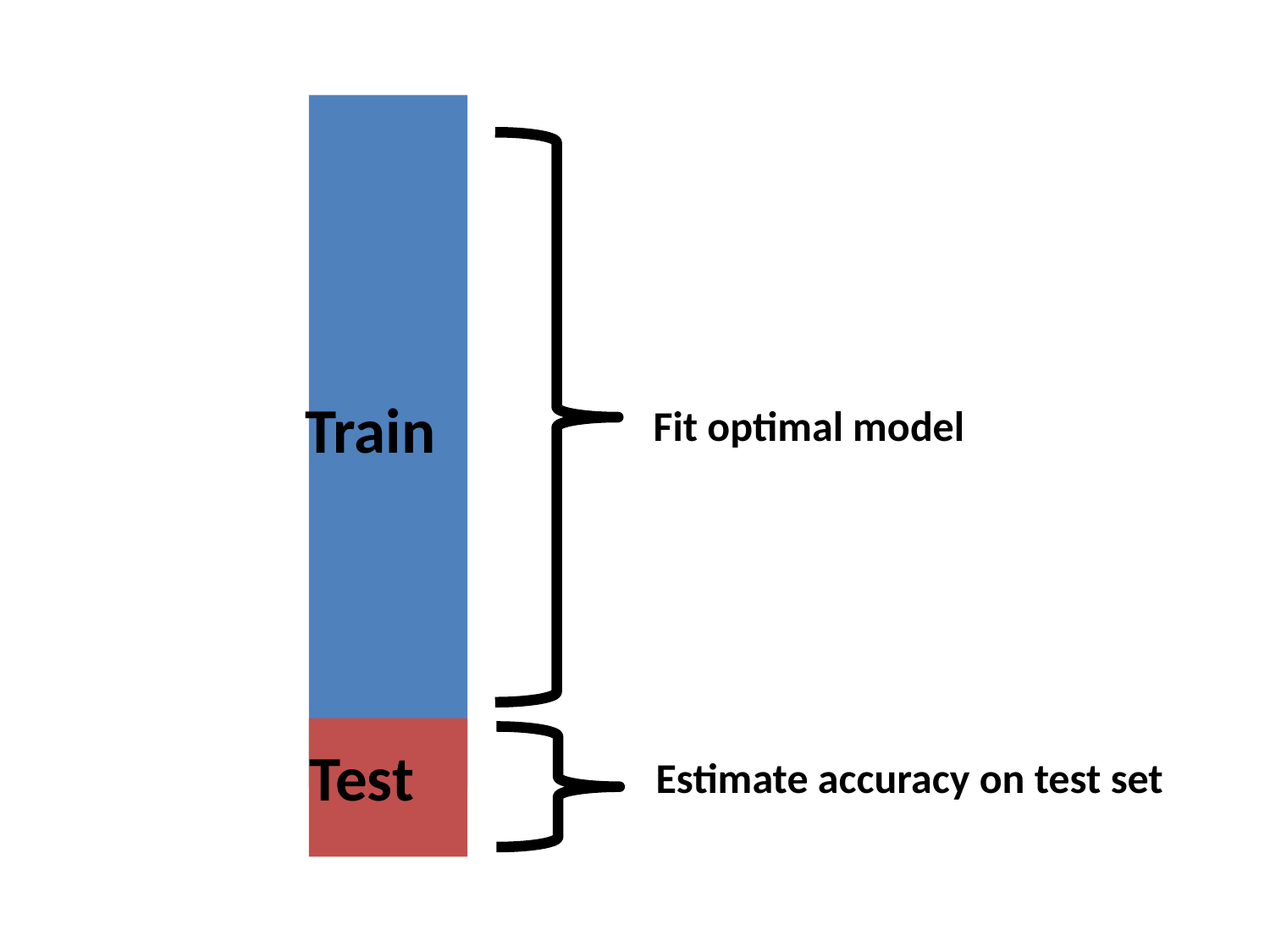

Train

Test

Fit optimal model

Estimate accuracy on test set